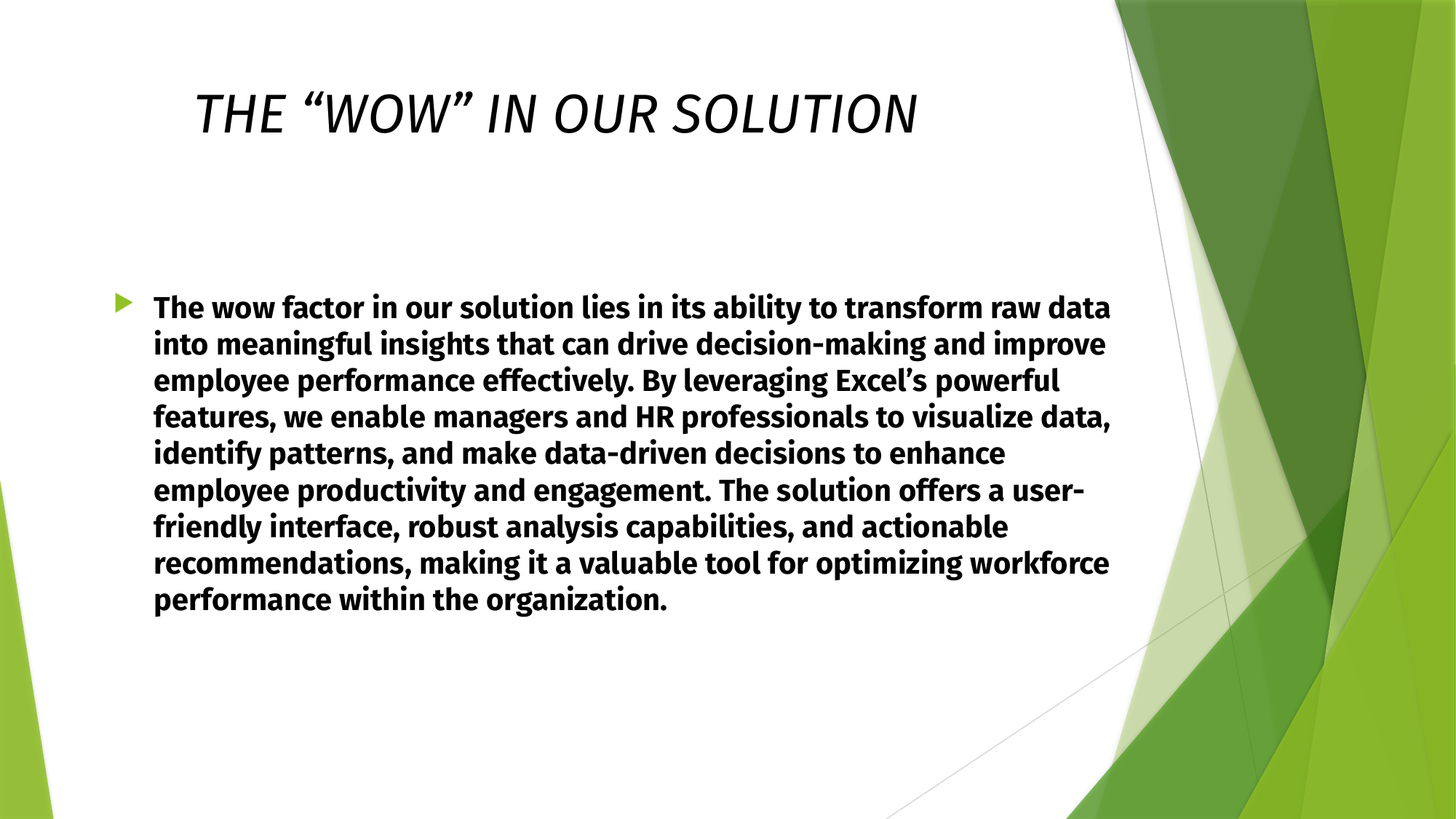

# THE “WOW” IN OUR SOLUTION
The wow factor in our solution lies in its ability to transform raw data into meaningful insights that can drive decision-making and improve employee performance effectively. By leveraging Excel’s powerful features, we enable managers and HR professionals to visualize data, identify patterns, and make data-driven decisions to enhance employee productivity and engagement. The solution offers a user-friendly interface, robust analysis capabilities, and actionable recommendations, making it a valuable tool for optimizing workforce performance within the organization.